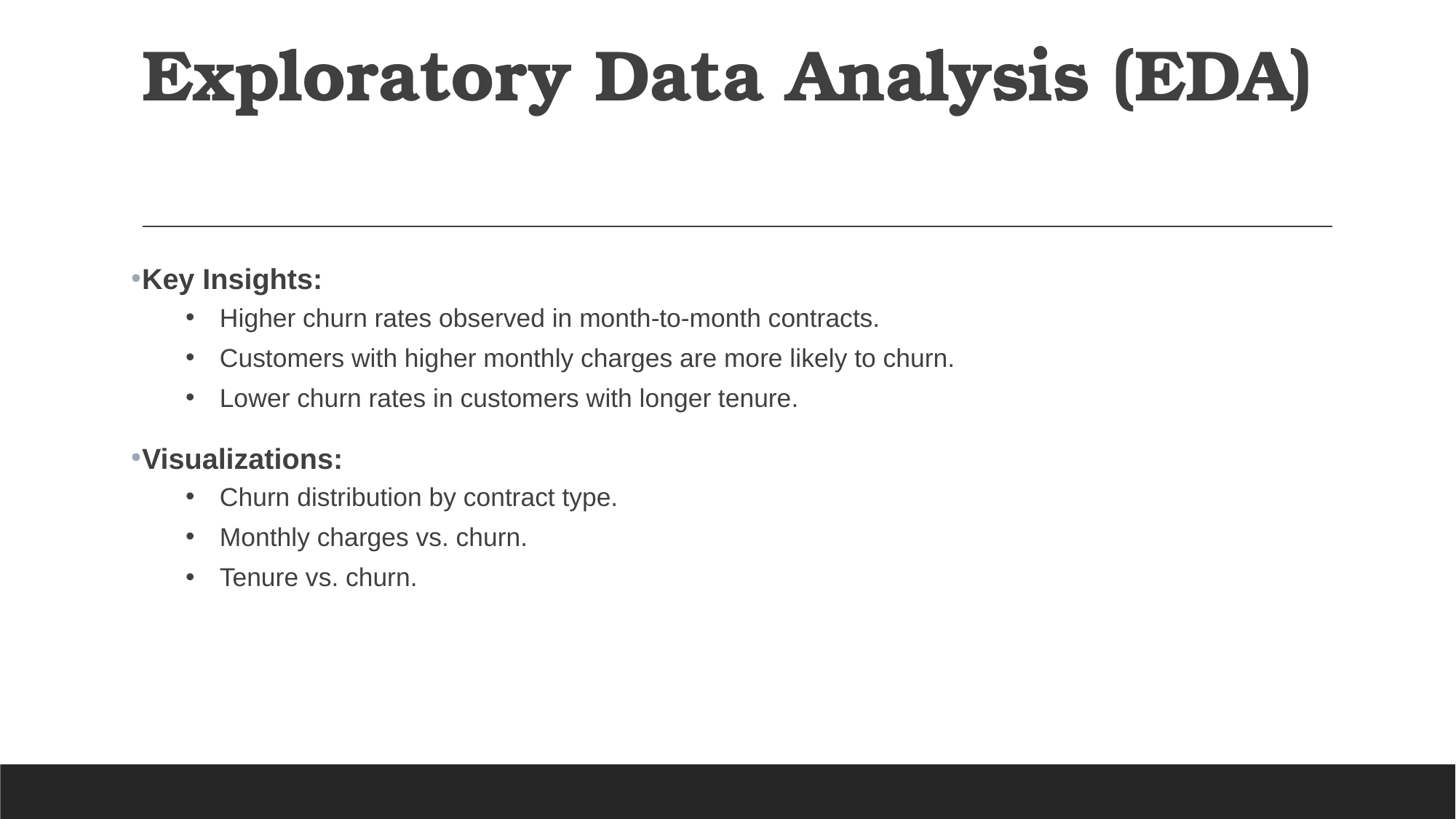

# Exploratory Data Analysis (EDA)
Key Insights:
Higher churn rates observed in month-to-month contracts.
Customers with higher monthly charges are more likely to churn.
Lower churn rates in customers with longer tenure.
Visualizations:
Churn distribution by contract type.
Monthly charges vs. churn.
Tenure vs. churn.